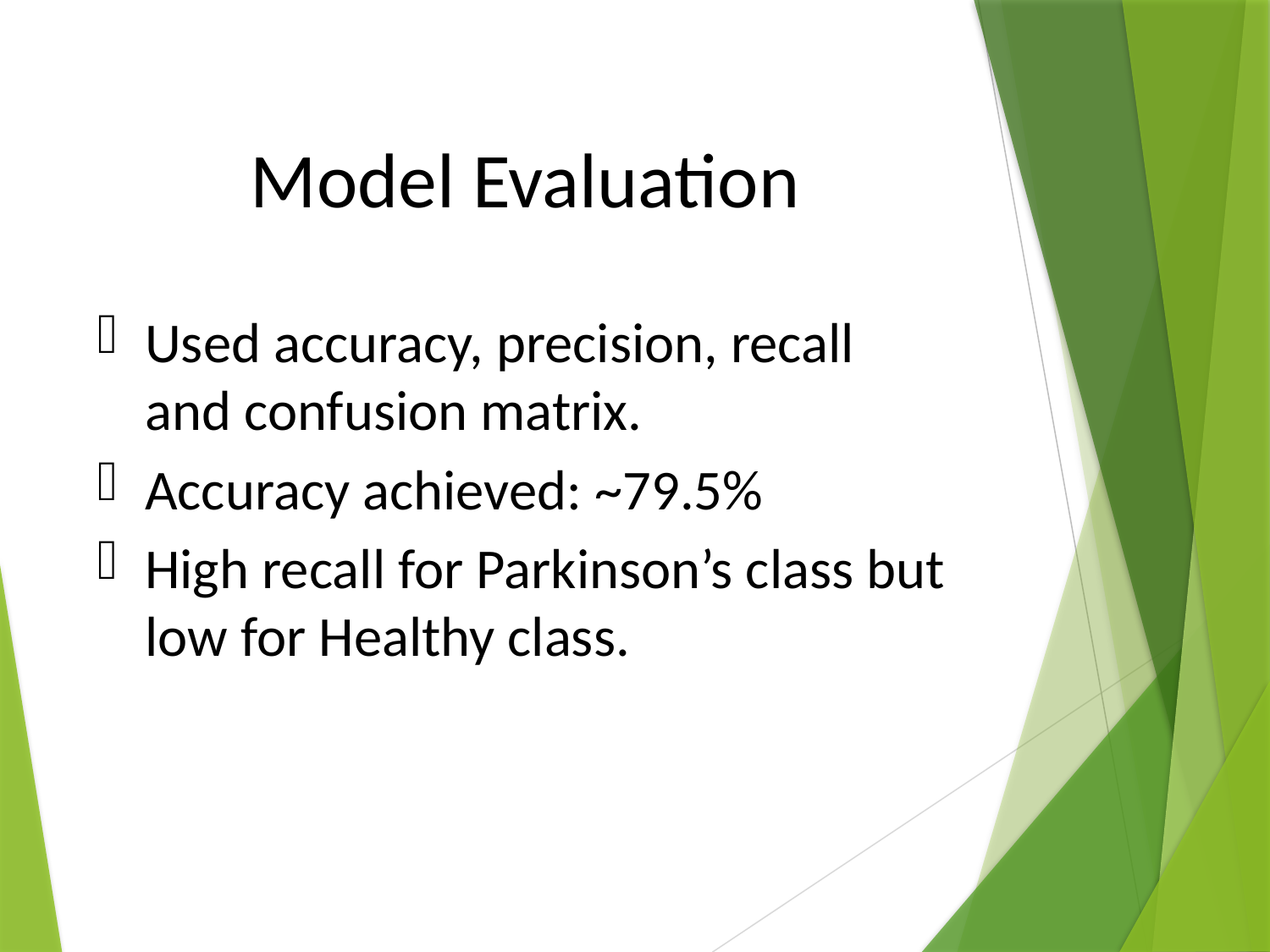

# Model Evaluation
Used accuracy, precision, recall and confusion matrix.
Accuracy achieved: ~79.5%
High recall for Parkinson’s class but low for Healthy class.